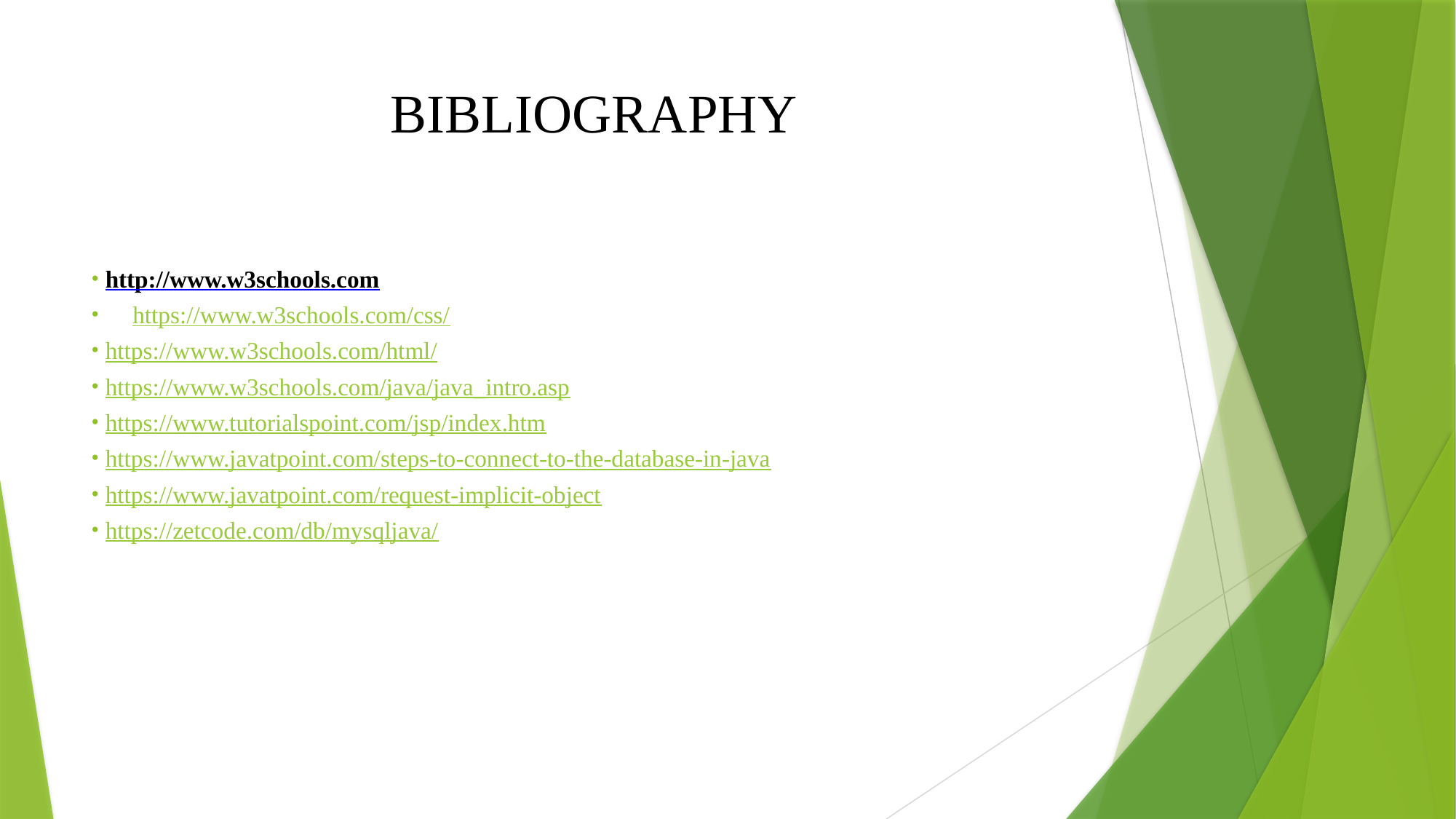

# BIBLIOGRAPHY
http://www.w3schools.com
https://www.w3schools.com/css/
https://www.w3schools.com/html/
https://www.w3schools.com/java/java_intro.asp
https://www.tutorialspoint.com/jsp/index.htm
https://www.javatpoint.com/steps-to-connect-to-the-database-in-java
https://www.javatpoint.com/request-implicit-object
https://zetcode.com/db/mysqljava/